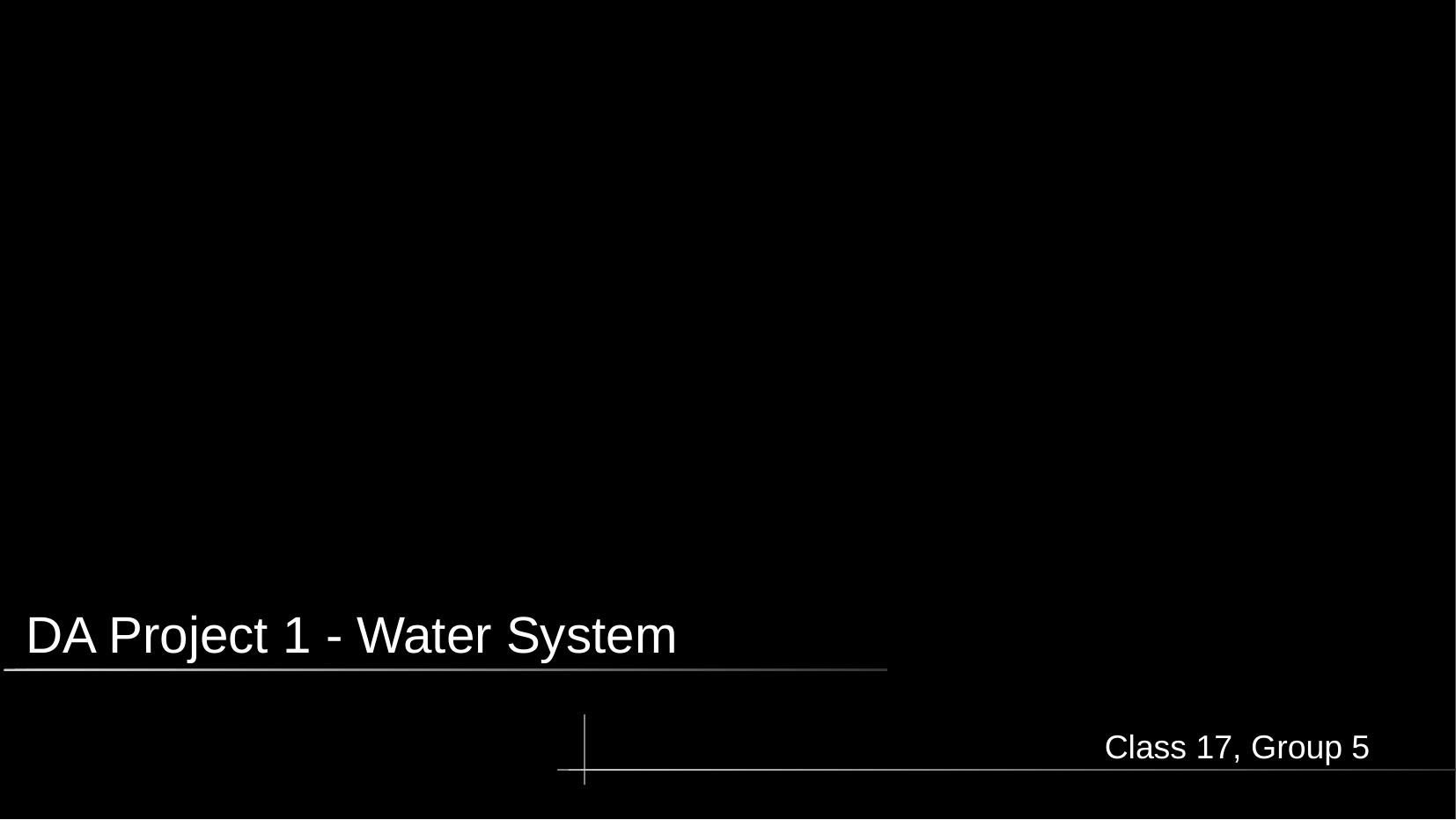

# DA Project 1 - Water System
Class 17, Group 5